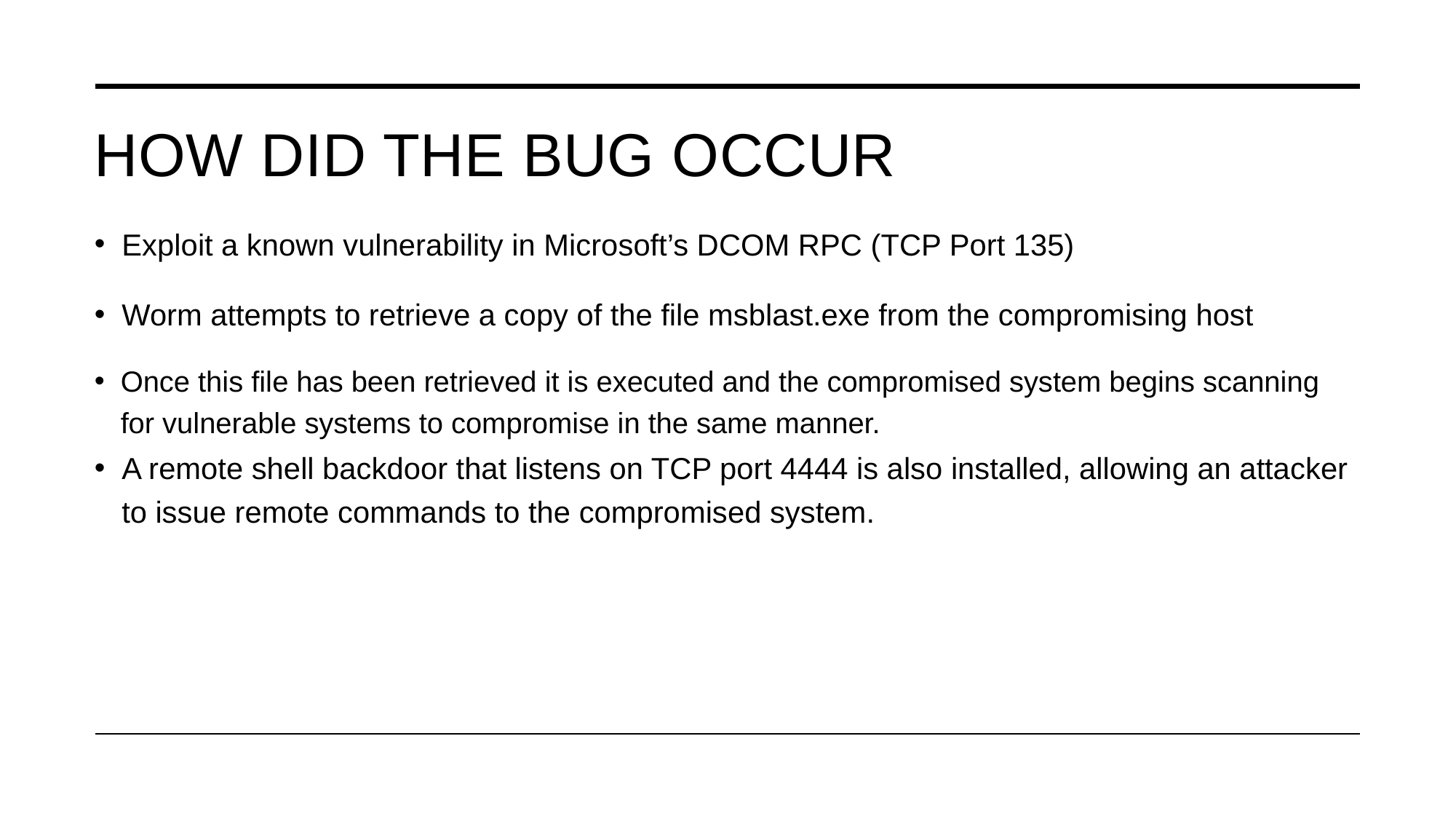

# How did the bug occur
Exploit a known vulnerability in Microsoft’s DCOM RPC (TCP Port 135)
Worm attempts to retrieve a copy of the file msblast.exe from the compromising host
Once this file has been retrieved it is executed and the compromised system begins scanning for vulnerable systems to compromise in the same manner.
A remote shell backdoor that listens on TCP port 4444 is also installed, allowing an attacker to issue remote commands to the compromised system.